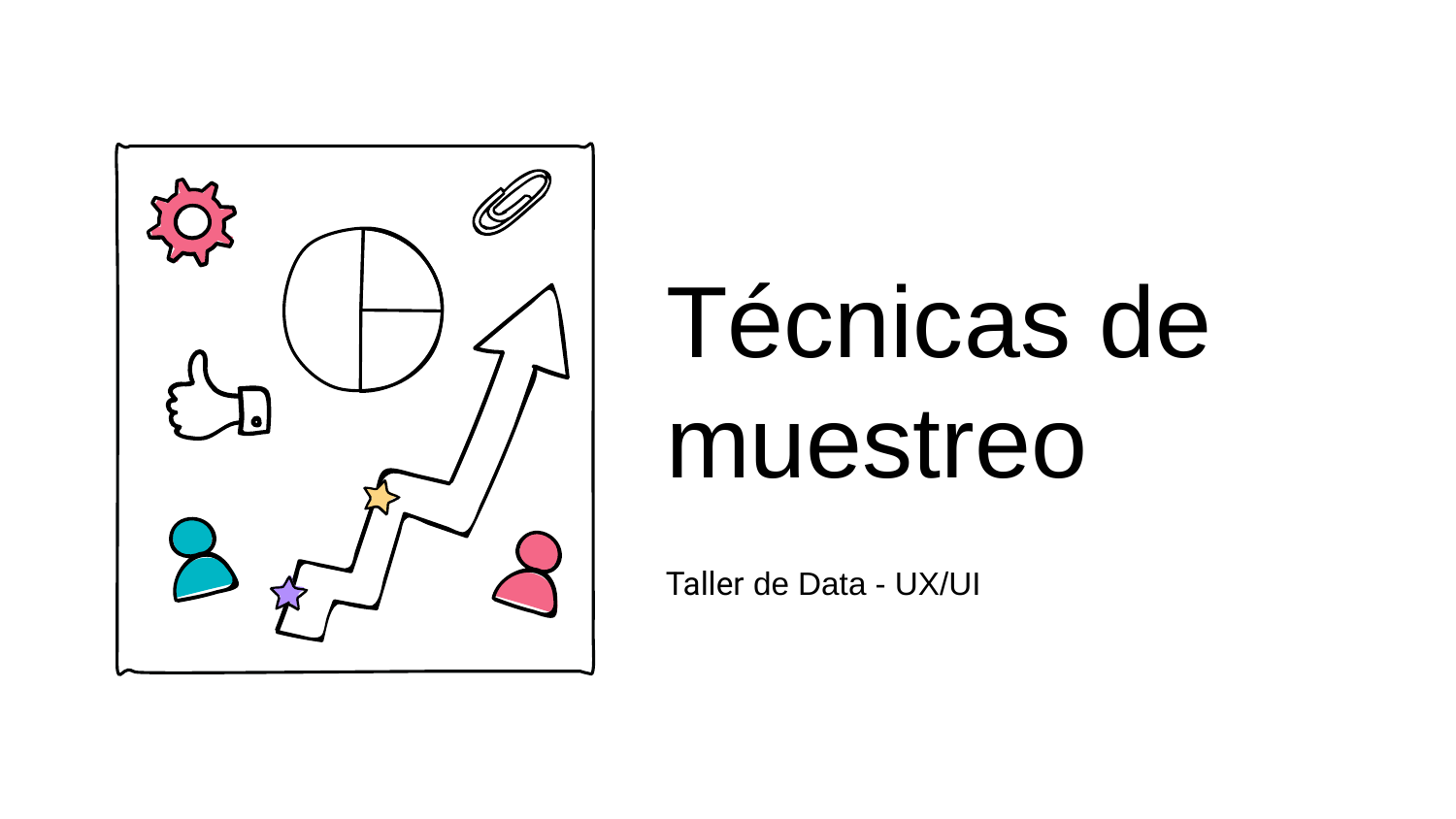

# Técnicas de muestreo

Taller de Data - UX/UI